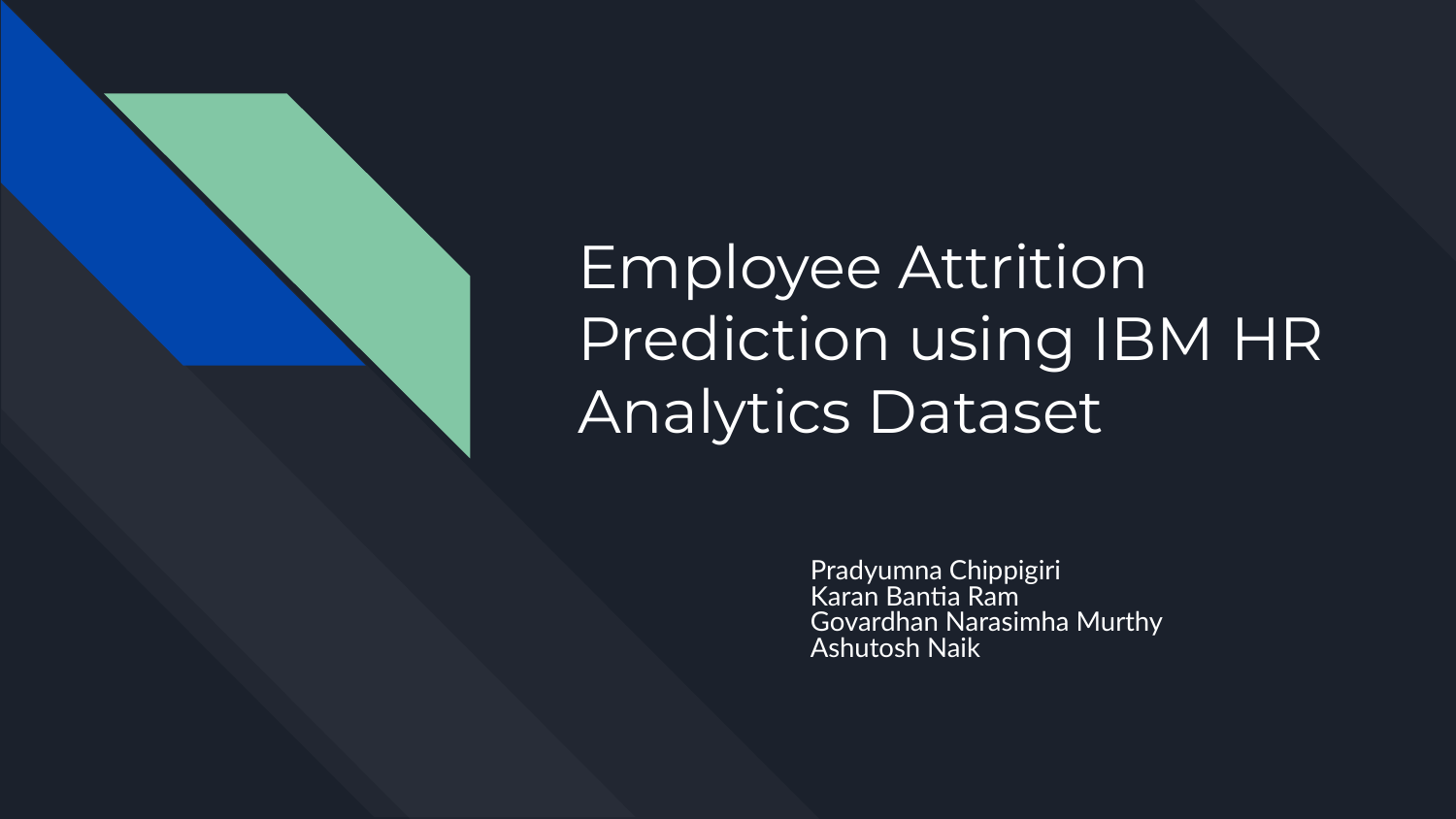

# Employee Attrition Prediction using IBM HR Analytics Dataset
Pradyumna Chippigiri
Karan Bantia Ram
Govardhan Narasimha Murthy
Ashutosh Naik